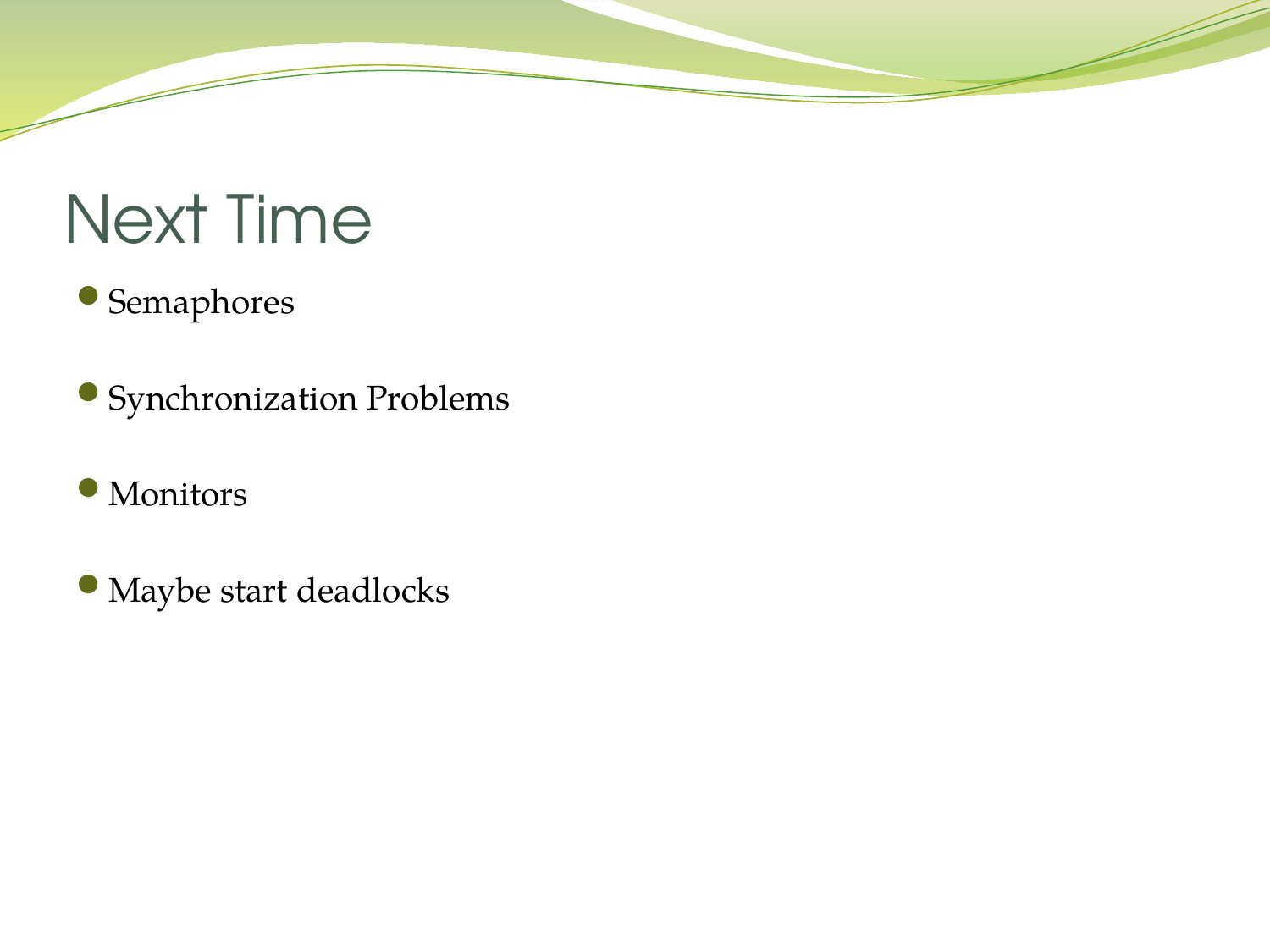

# Next Time
Semaphores

Synchronization Problems

Monitors

Maybe start deadlocks